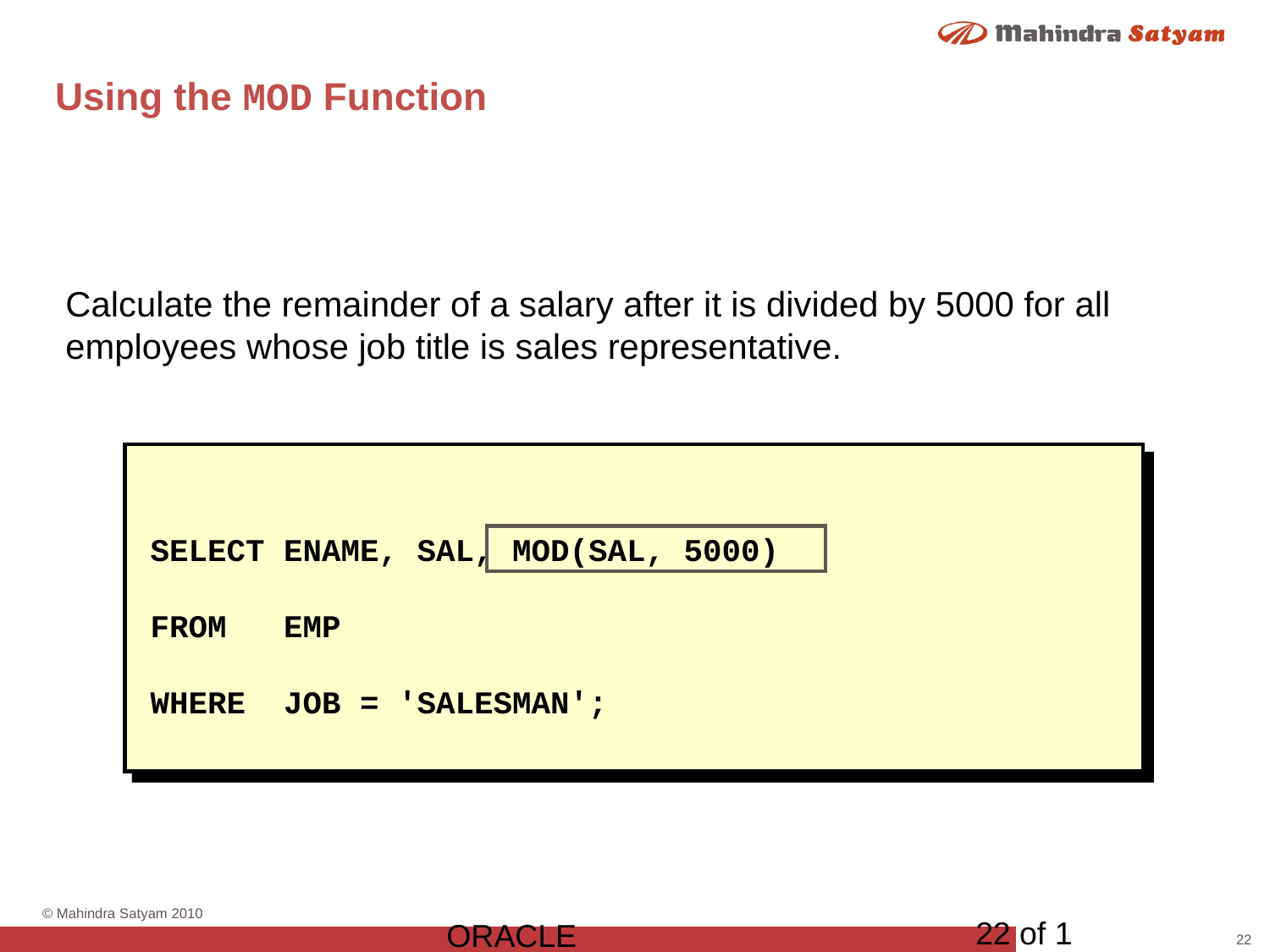

# Using the MOD Function
Calculate the remainder of a salary after it is divided by 5000 for all employees whose job title is sales representative.

SELECT ENAME, SAL, MOD(SAL, 5000)

FROM   EMP

WHERE  JOB = 'SALESMAN';

22 of 1
ORACLE